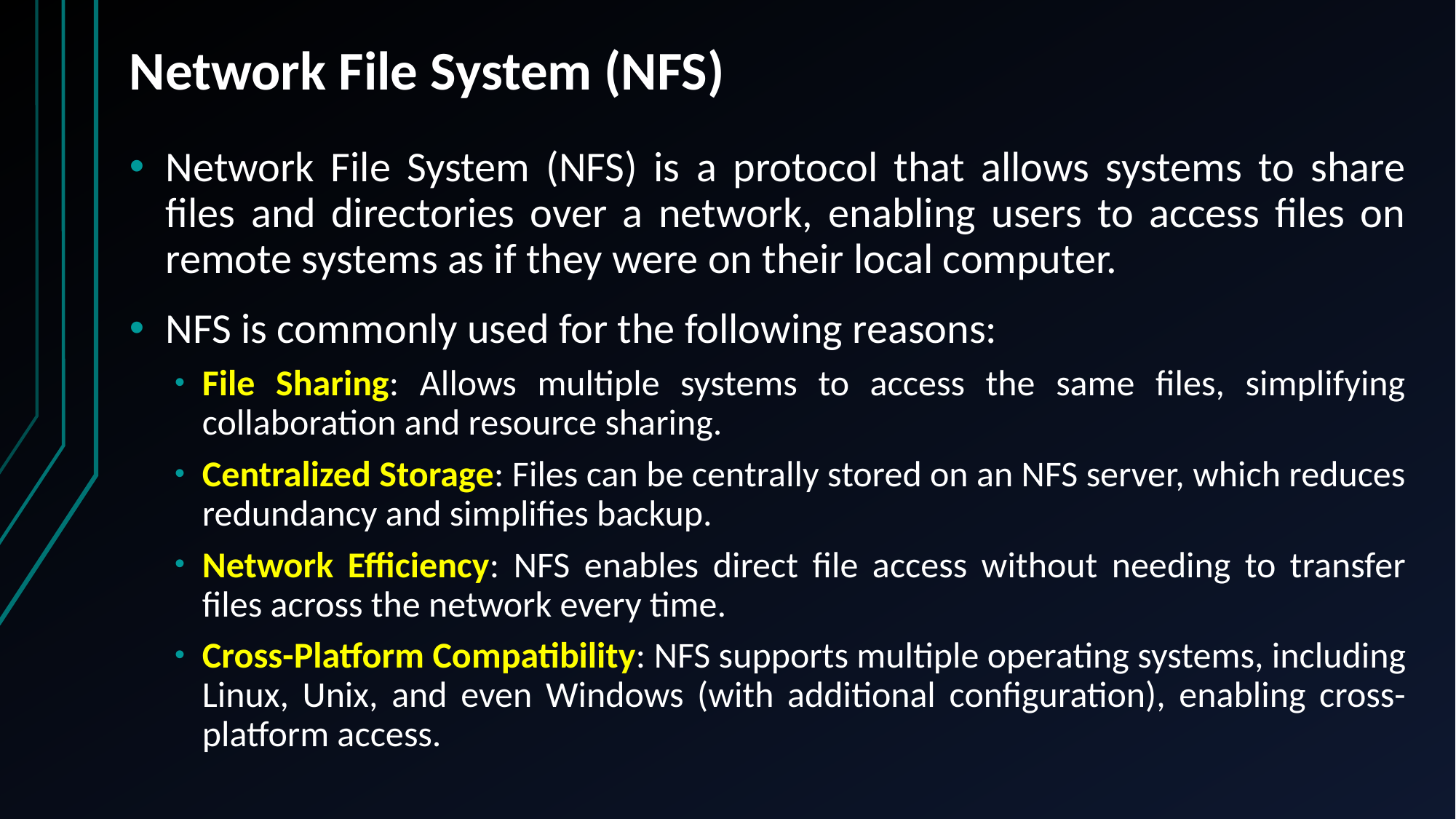

# Network File System (NFS)
Network File System (NFS) is a protocol that allows systems to share files and directories over a network, enabling users to access files on remote systems as if they were on their local computer.
NFS is commonly used for the following reasons:
File Sharing: Allows multiple systems to access the same files, simplifying collaboration and resource sharing.
Centralized Storage: Files can be centrally stored on an NFS server, which reduces redundancy and simplifies backup.
Network Efficiency: NFS enables direct file access without needing to transfer files across the network every time.
Cross-Platform Compatibility: NFS supports multiple operating systems, including Linux, Unix, and even Windows (with additional configuration), enabling cross-platform access.